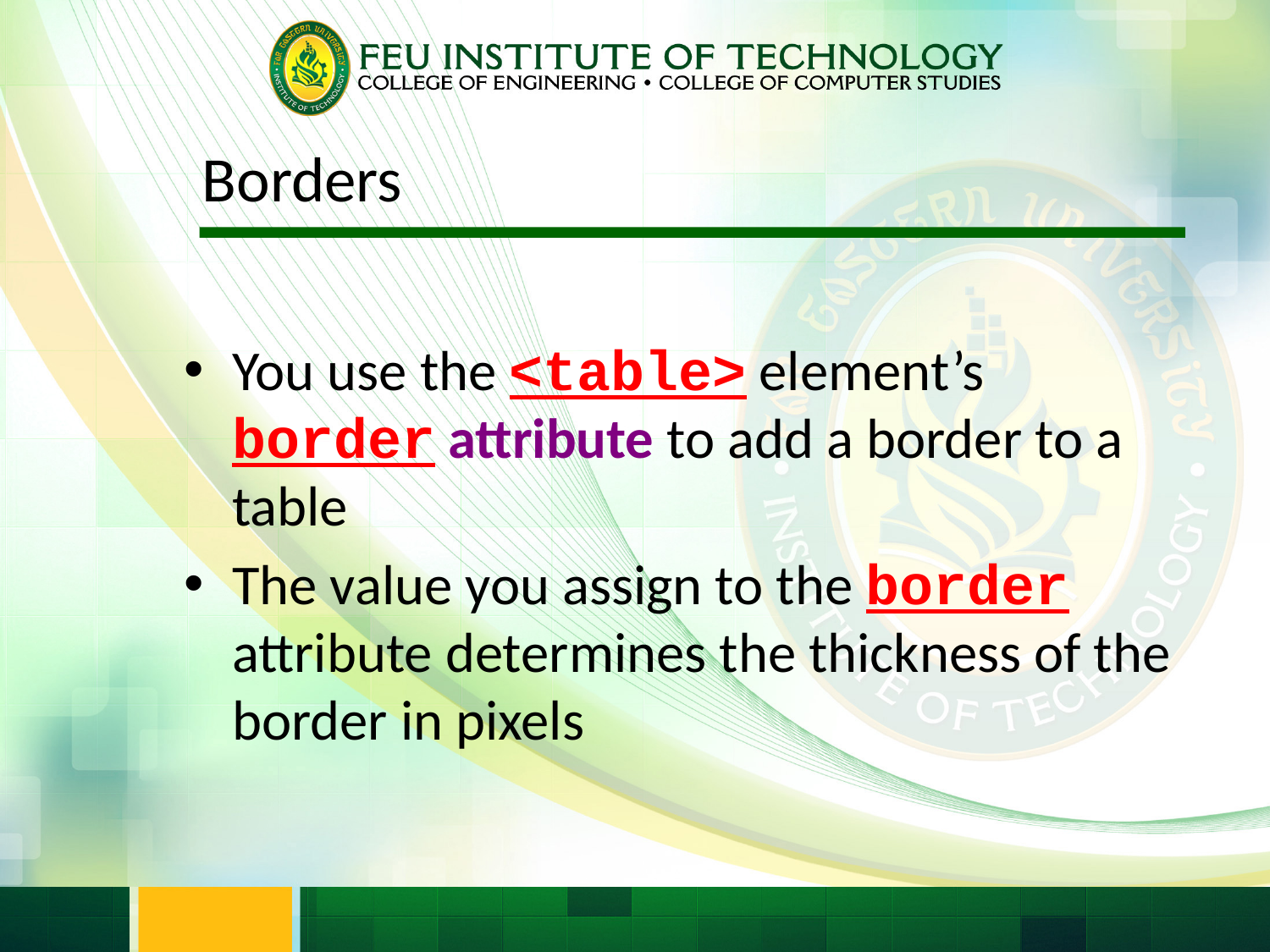

Borders

You use the <table> element’s border attribute to add a border to a table
The value you assign to the border attribute determines the thickness of the border in pixels